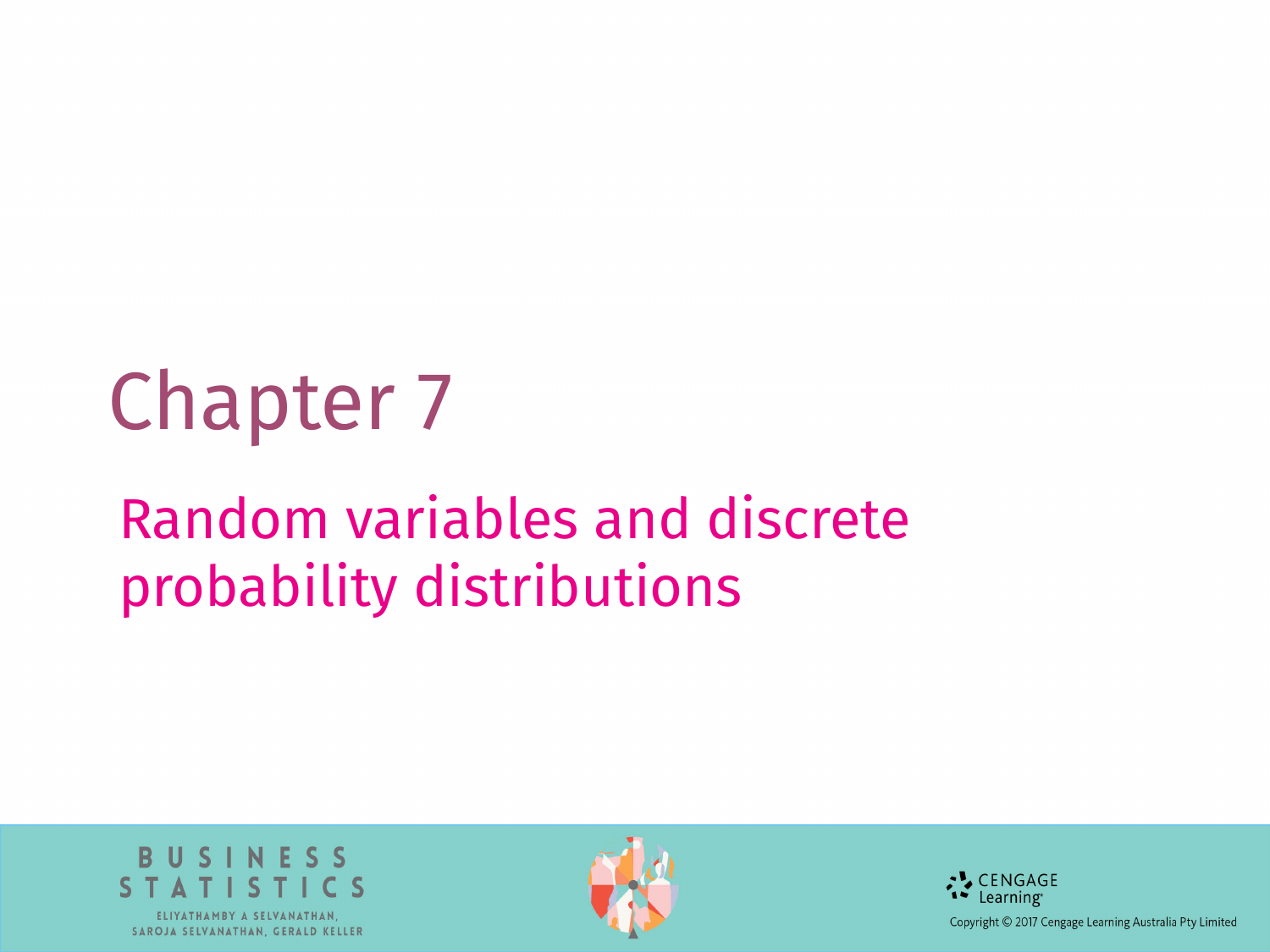

# Chapter 7
Random variables and discrete probability distributions